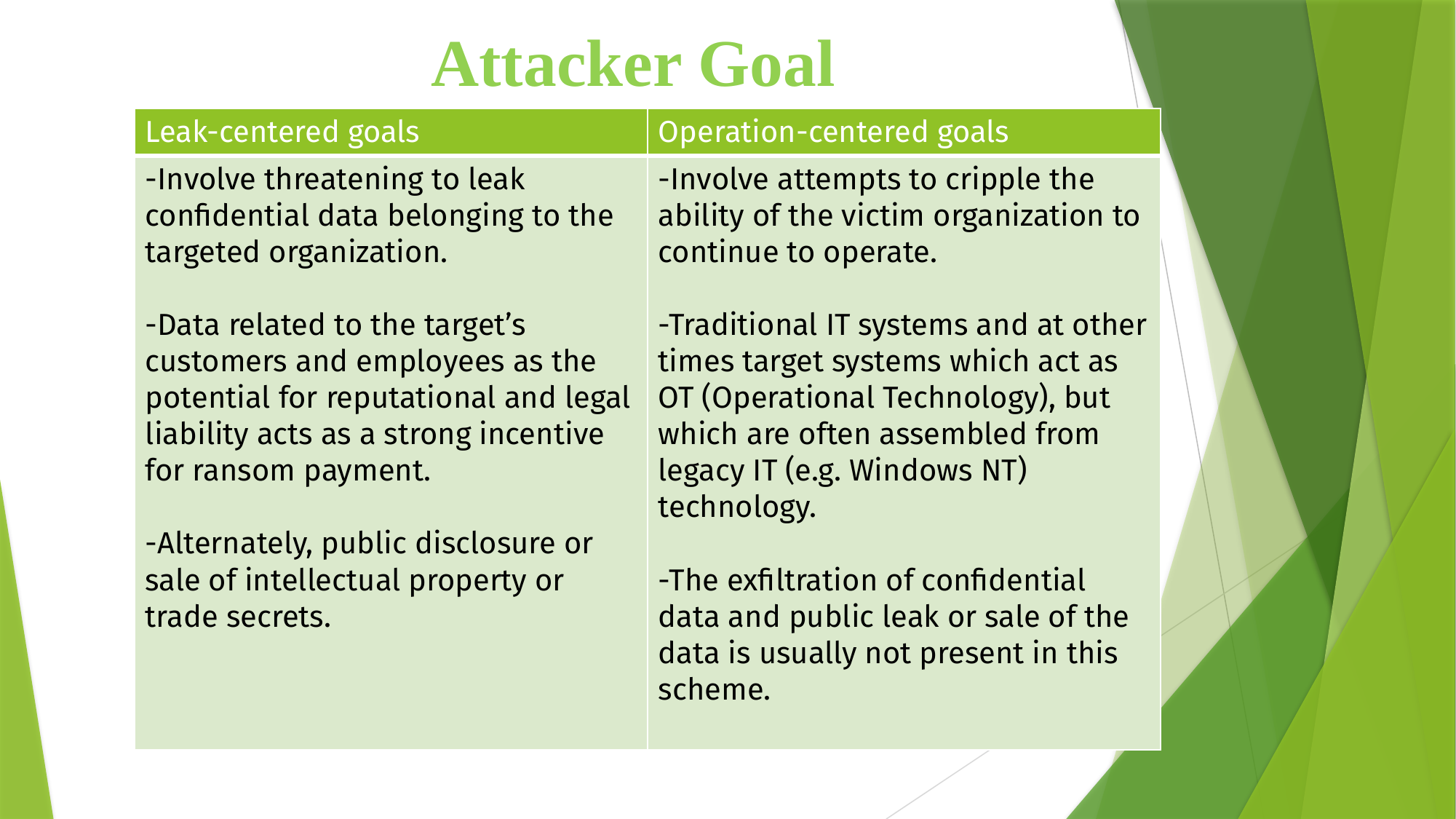

# Attacker Goal
| Leak-centered goals | Operation-centered goals |
| --- | --- |
| -Involve threatening to leak confidential data belonging to the targeted organization. -Data related to the target’s customers and employees as the potential for reputational and legal liability acts as a strong incentive for ransom payment. -Alternately, public disclosure or sale of intellectual property or trade secrets. | -Involve attempts to cripple the ability of the victim organization to continue to operate. -Traditional IT systems and at other times target systems which act as OT (Operational Technology), but which are often assembled from legacy IT (e.g. Windows NT) technology. -The exfiltration of confidential data and public leak or sale of the data is usually not present in this scheme. |